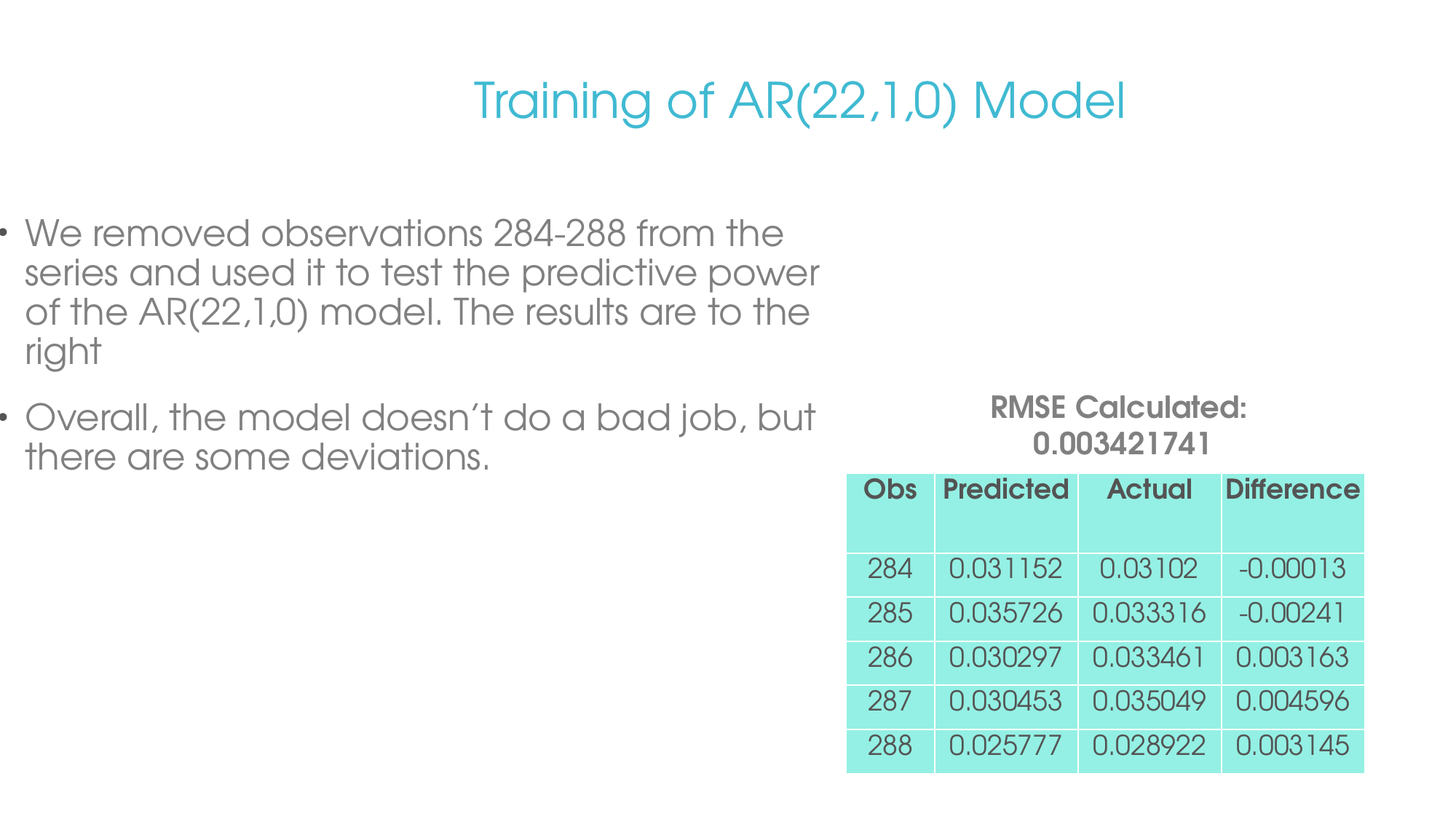

Training of AR(22,1,0) Model
We removed observations 284-288 from the series and used it to test the predictive power of the AR(22,1,0) model. The results are to the right
Overall, the model doesn’t do a bad job, but there are some deviations.
RMSE Calculated:
0.003421741
| Obs | Predicted | Actual | Difference |
| --- | --- | --- | --- |
| 284 | 0.031152 | 0.03102 | -0.00013 |
| 285 | 0.035726 | 0.033316 | -0.00241 |
| 286 | 0.030297 | 0.033461 | 0.003163 |
| 287 | 0.030453 | 0.035049 | 0.004596 |
| 288 | 0.025777 | 0.028922 | 0.003145 |